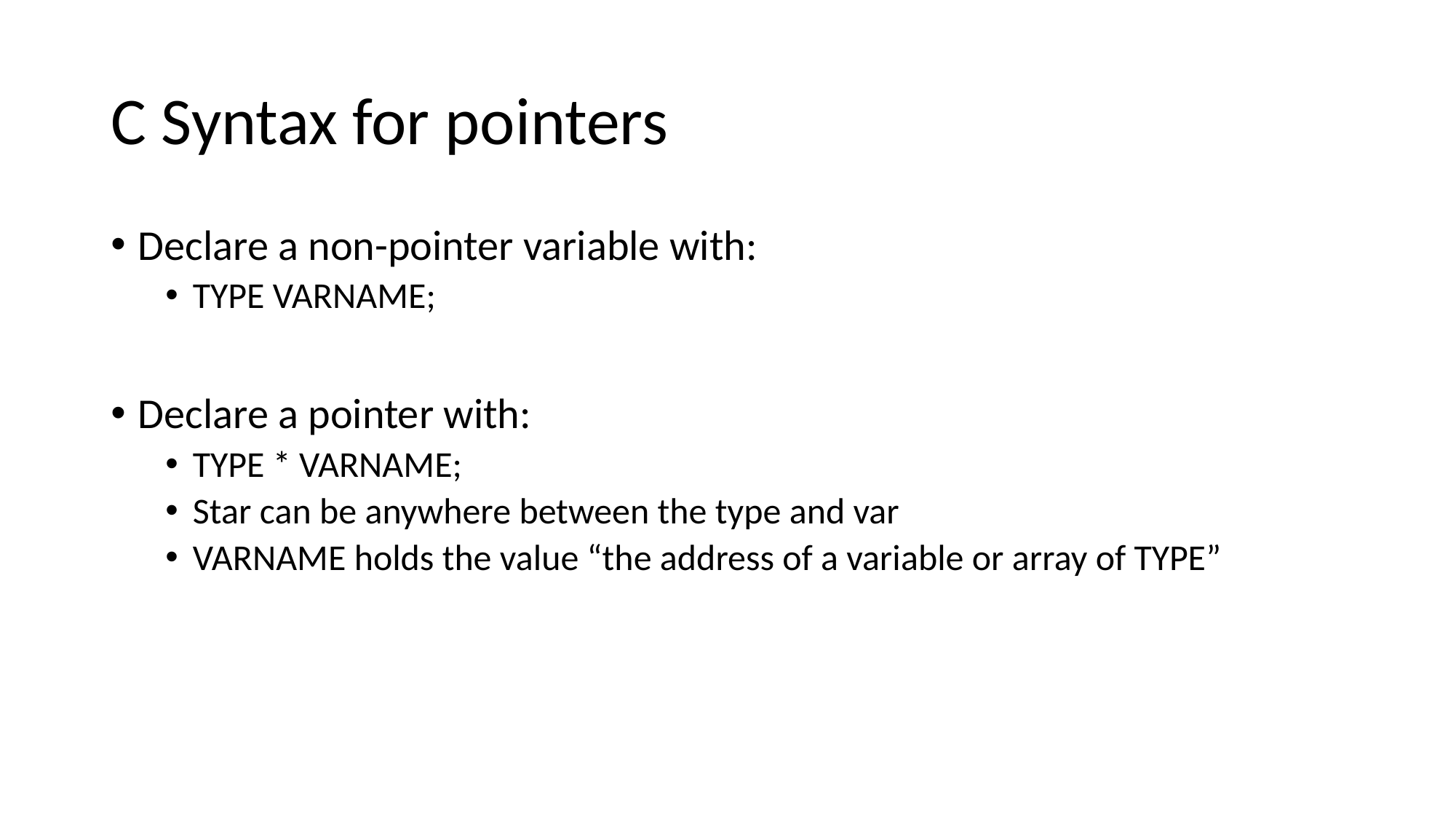

# C Syntax for pointers
Declare a non-pointer variable with:
TYPE VARNAME;

Declare a pointer with:
TYPE * VARNAME;
Star can be anywhere between the type and var
VARNAME holds the value “the address of a variable or array of TYPE”